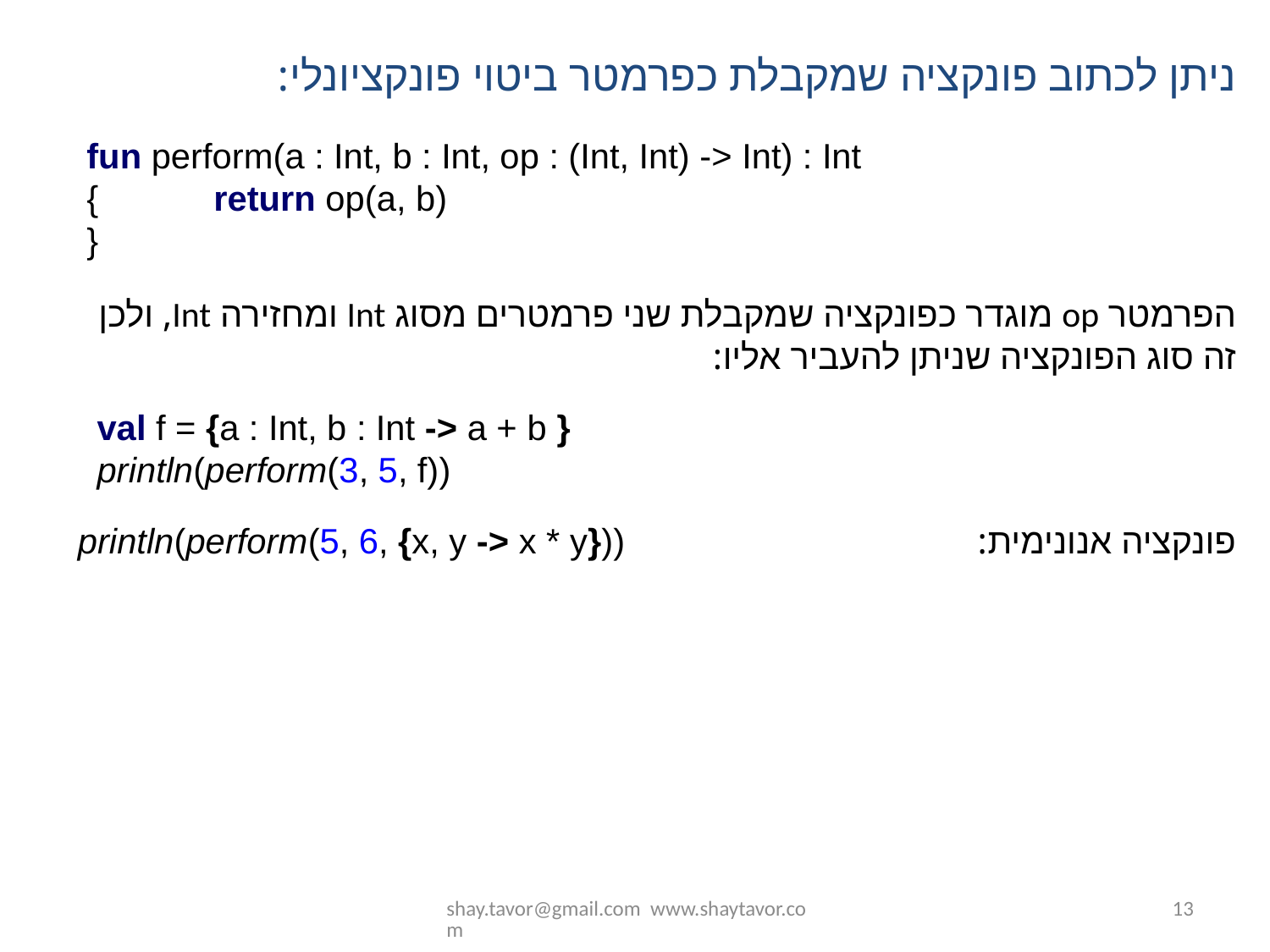

ניתן לכתוב פונקציה שמקבלת כפרמטר ביטוי פונקציונלי:
fun perform(a : Int, b : Int, op : (Int, Int) -> Int) : Int {    	return op(a, b)
}
הפרמטר op מוגדר כפונקציה שמקבלת שני פרמטרים מסוג Int ומחזירה Int, ולכן זה סוג הפונקציה שניתן להעביר אליו:
val f = {a : Int, b : Int -> a + b }
println(perform(3, 5, f))
println(perform(5, 6, {x, y -> x * y}))
פונקציה אנונימית:
shay.tavor@gmail.com  www.shaytavor.com
13